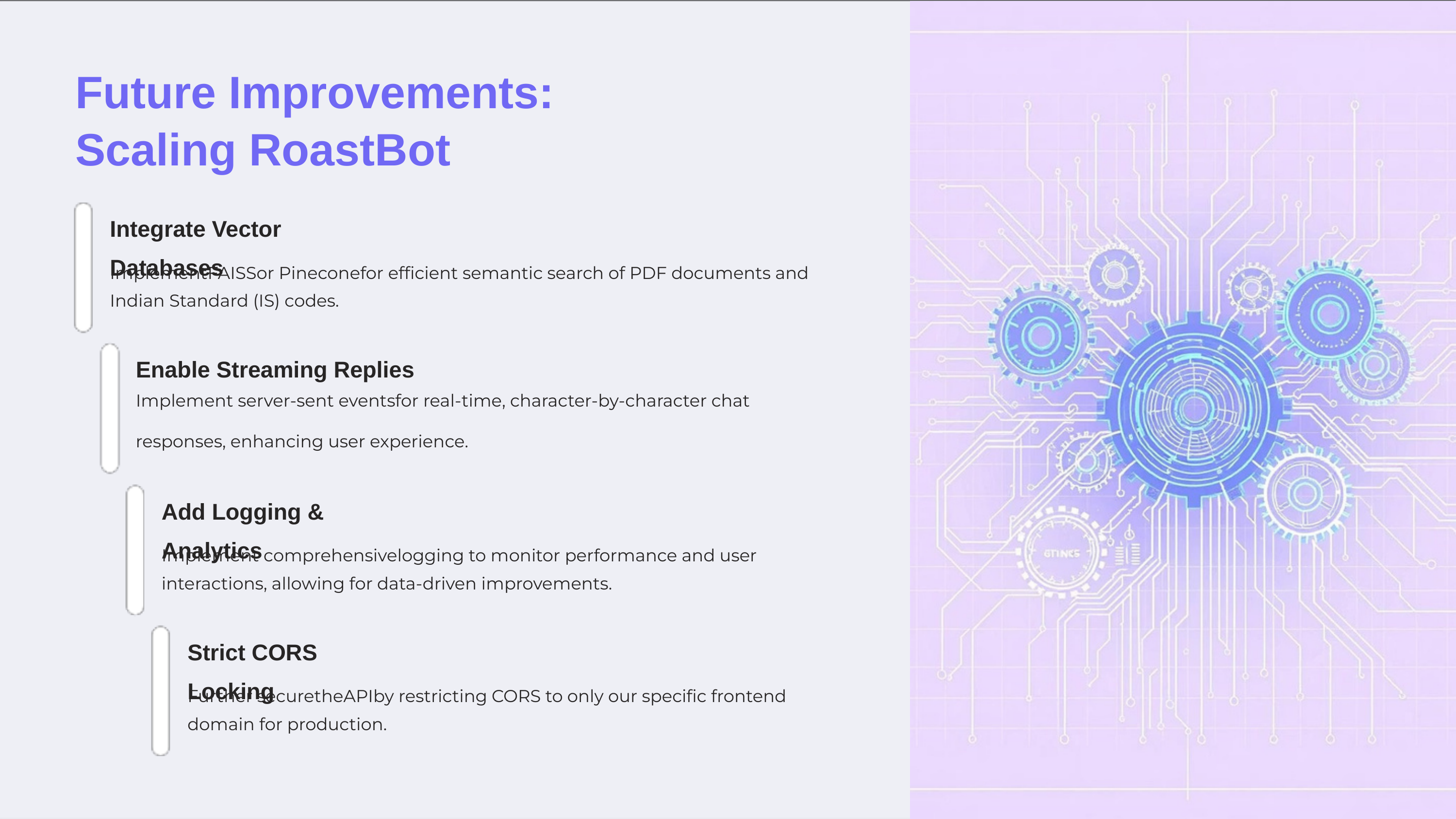

Future Improvements: Scaling RoastBot

Integrate Vector Databases
ImplementFAISSor Pineconefor efficient semantic search of PDF documents and
Indian Standard (IS) codes.
Enable Streaming Replies
Implement server-sent eventsfor real-time, character-by-character chat
responses, enhancing user experience.
Add Logging & Analytics
Implement comprehensivelogging to monitor performance and user
interactions, allowing for data-driven improvements.
Strict CORS Locking
Further securetheAPIby restricting CORS to only our specific frontend
domain for production.